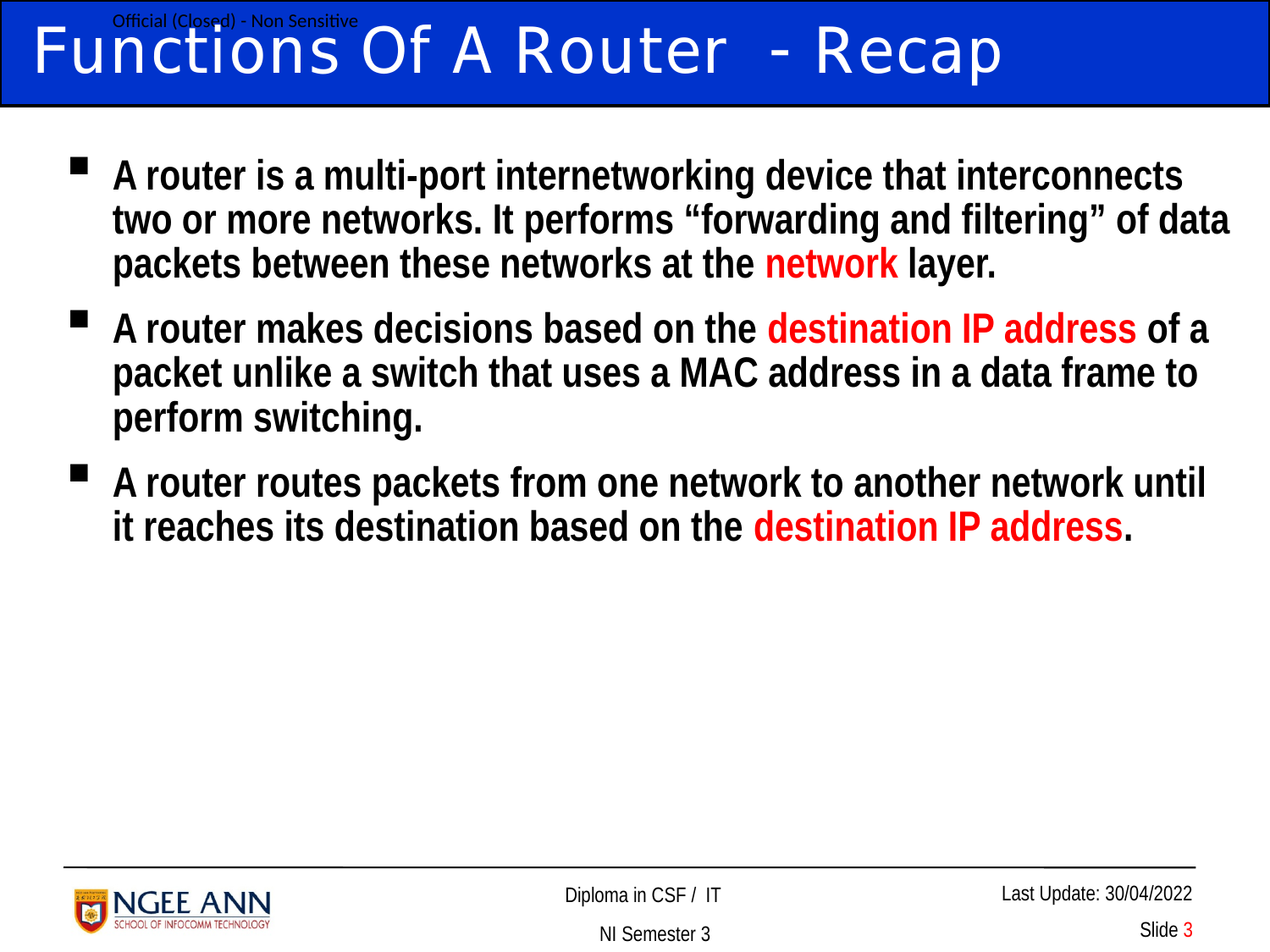

# Functions Of A Router  - Recap
A router is a multi-port internetworking device that interconnects two or more networks. It performs “forwarding and filtering” of data packets between these networks at the network layer.
A router makes decisions based on the destination IP address of a packet unlike a switch that uses a MAC address in a data frame to perform switching.
A router routes packets from one network to another network until it reaches its destination based on the destination IP address.